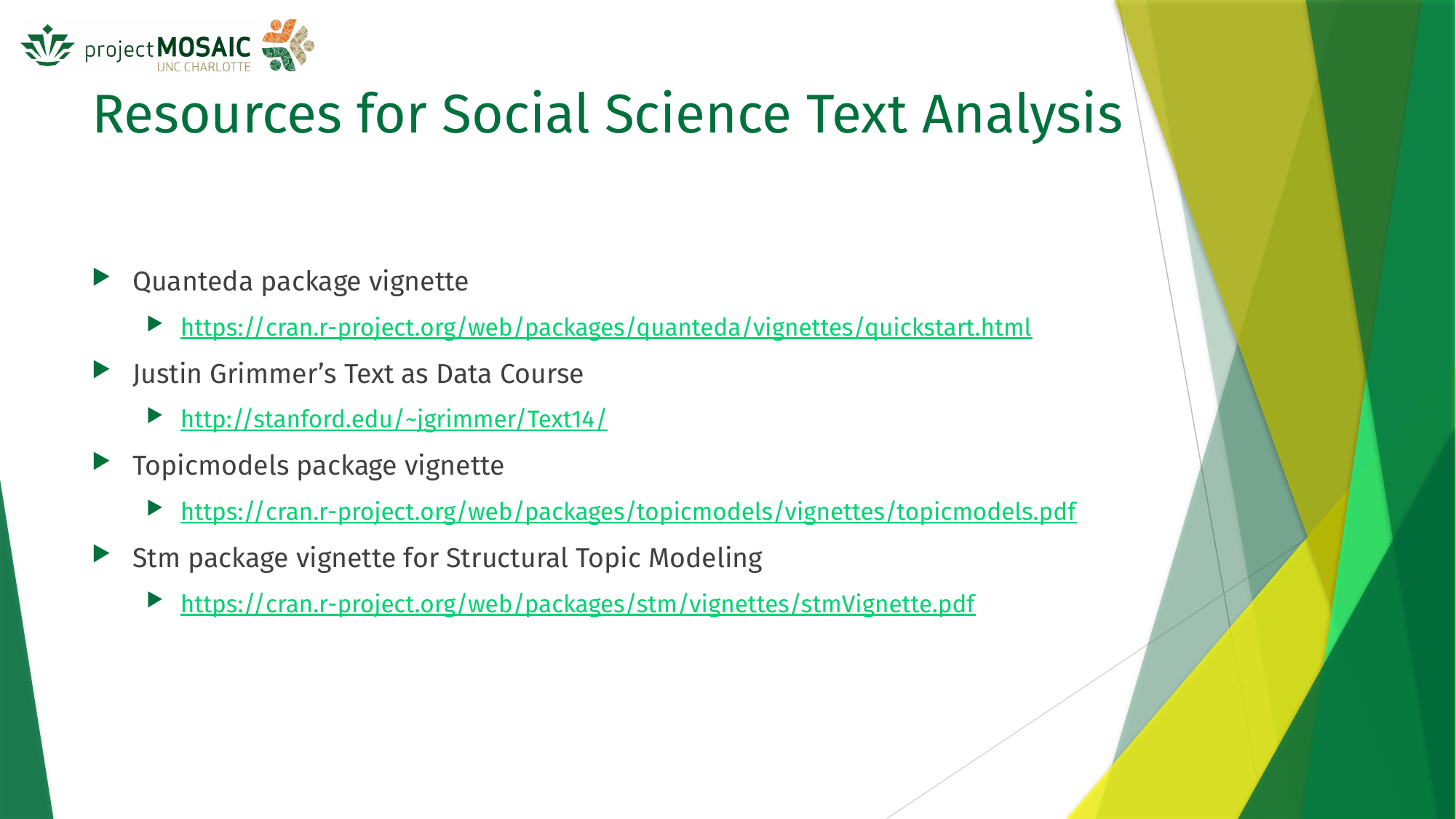

# Resources for Social Science Text Analysis
Quanteda package vignette
https://cran.r-project.org/web/packages/quanteda/vignettes/quickstart.html
Justin Grimmer’s Text as Data Course
http://stanford.edu/~jgrimmer/Text14/
Topicmodels package vignette
https://cran.r-project.org/web/packages/topicmodels/vignettes/topicmodels.pdf
Stm package vignette for Structural Topic Modeling
https://cran.r-project.org/web/packages/stm/vignettes/stmVignette.pdf